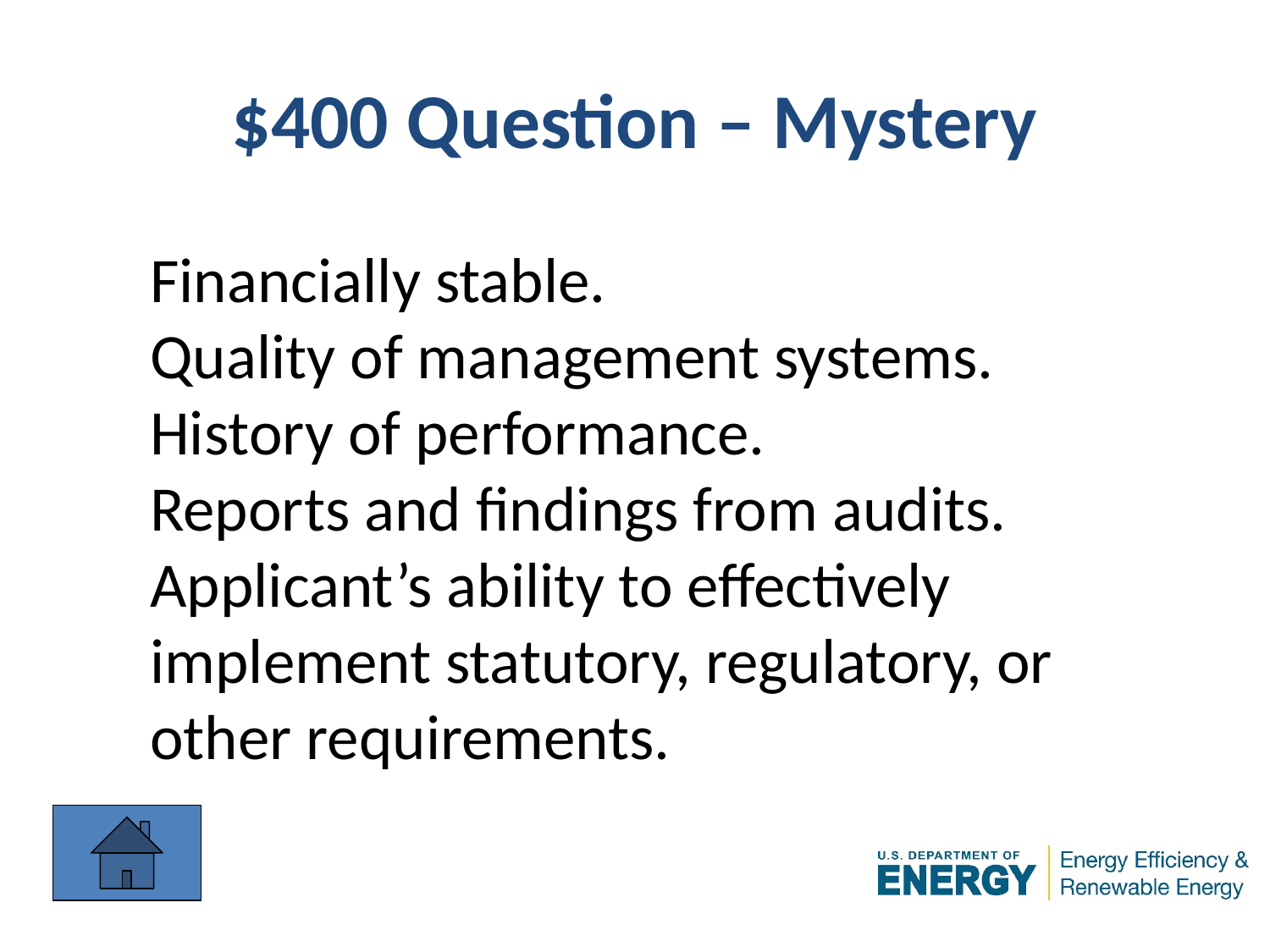

# $400 Question – Mystery
Financially stable.
Quality of management systems.
History of performance.
Reports and findings from audits.
Applicant’s ability to effectively implement statutory, regulatory, or
other requirements.